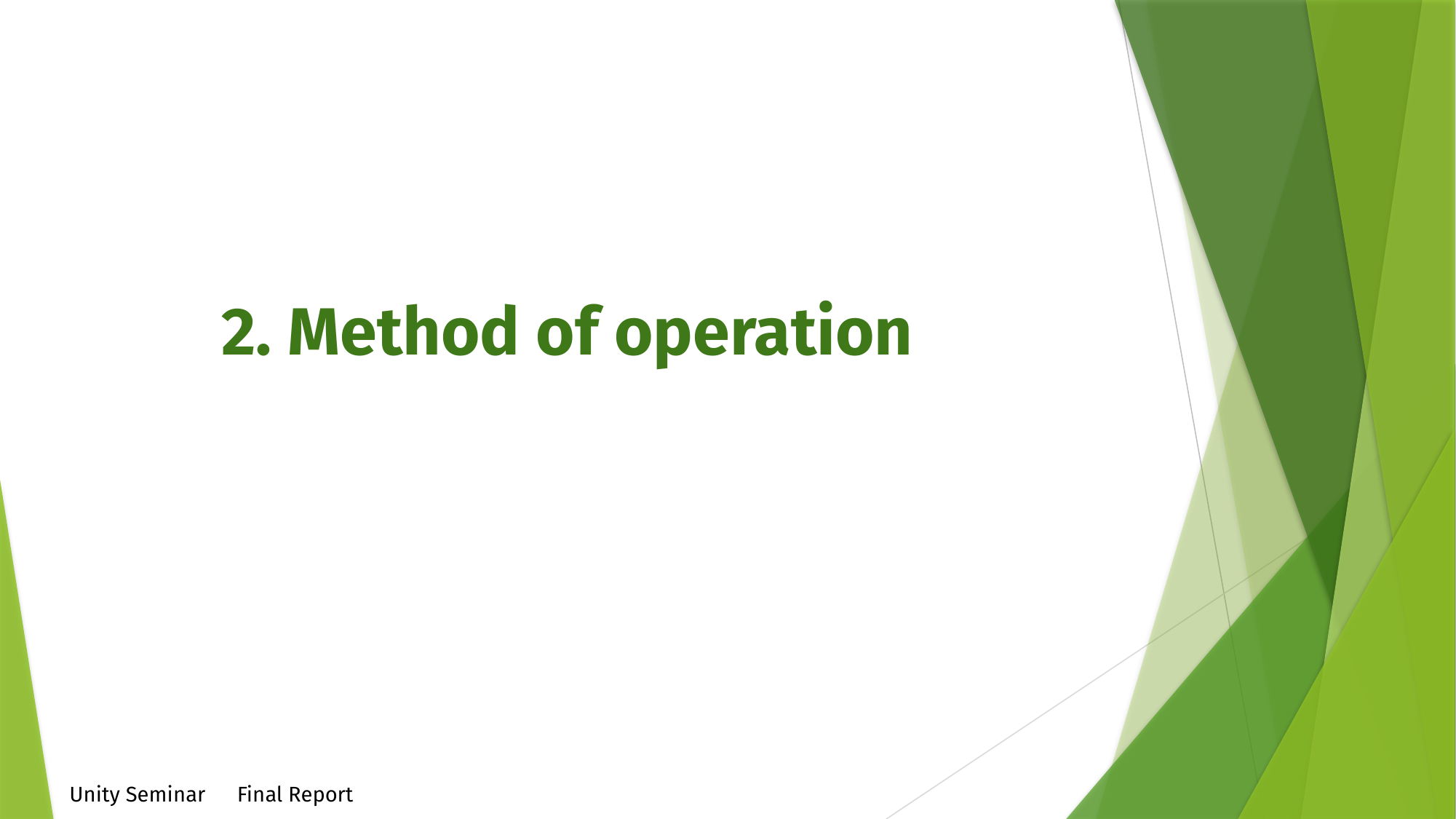

2. Method of operation
Unity Seminar　Final Report